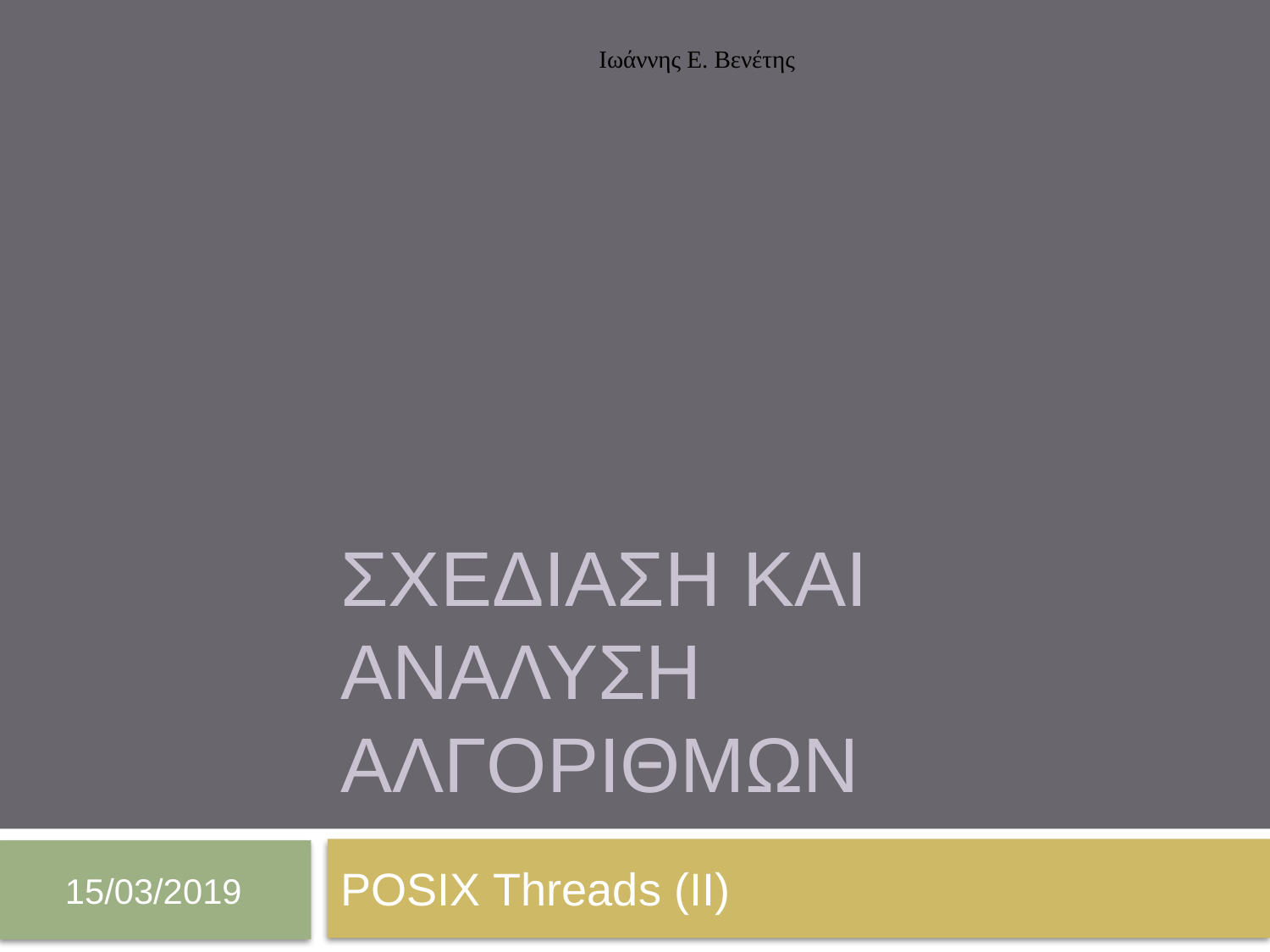

Ιωάννης Ε. Βενέτης
# ΣχεδΙαση και ΑνΑλυση ΑλγορΙθμων
POSIX Threads (II)
15/03/2019